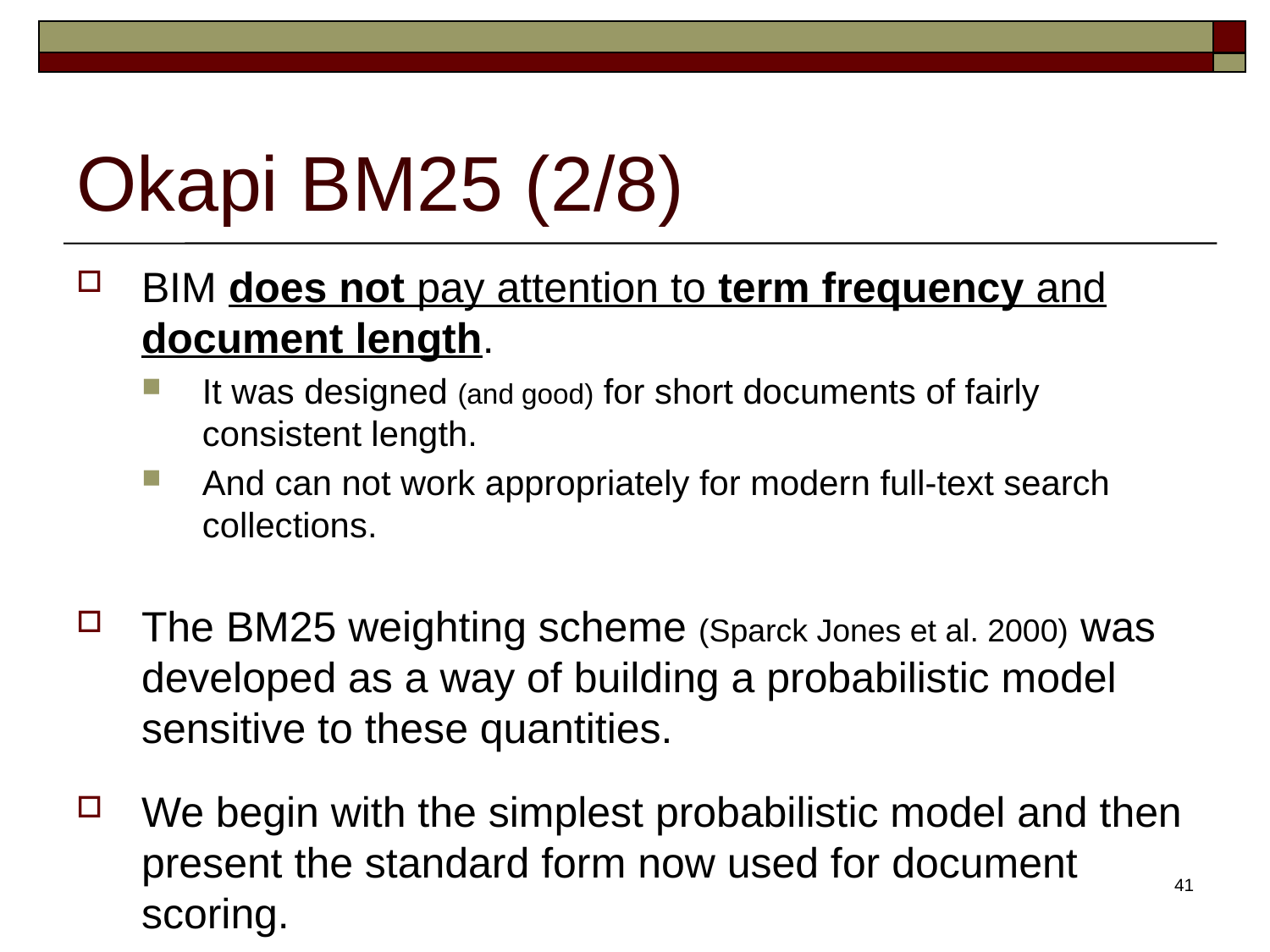

# Okapi BM25 (2/8)
BIM does not pay attention to term frequency and document length.
It was designed (and good) for short documents of fairly consistent length.
And can not work appropriately for modern full-text search collections.

The BM25 weighting scheme (Sparck Jones et al. 2000) was developed as a way of building a probabilistic model sensitive to these quantities.

We begin with the simplest probabilistic model and then present the standard form now used for document scoring.
41